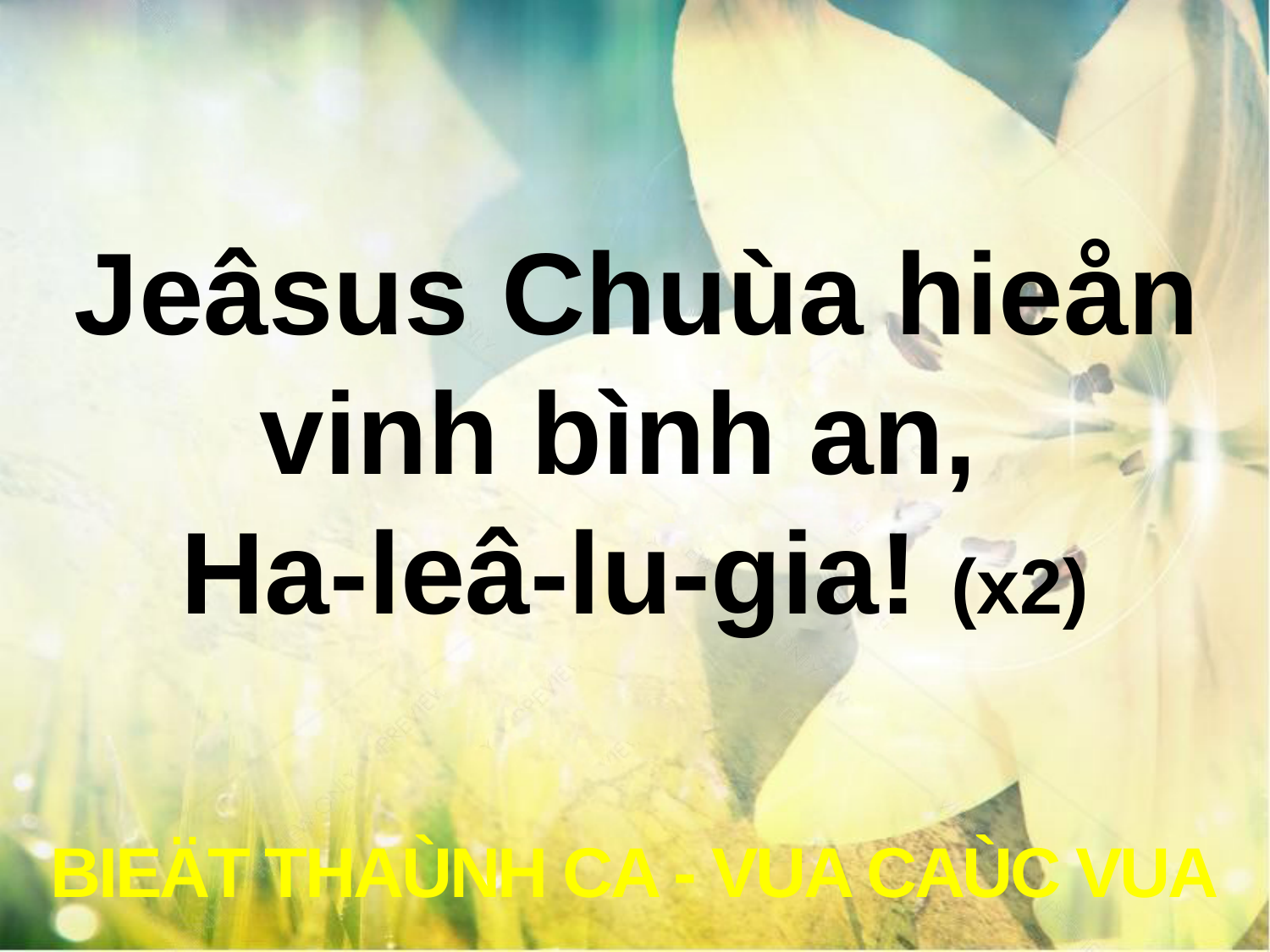

Jeâsus Chuùa hieån
vinh bình an,
Ha-leâ-lu-gia! (x2)
BIEÄT THAÙNH CA - VUA CAÙC VUA